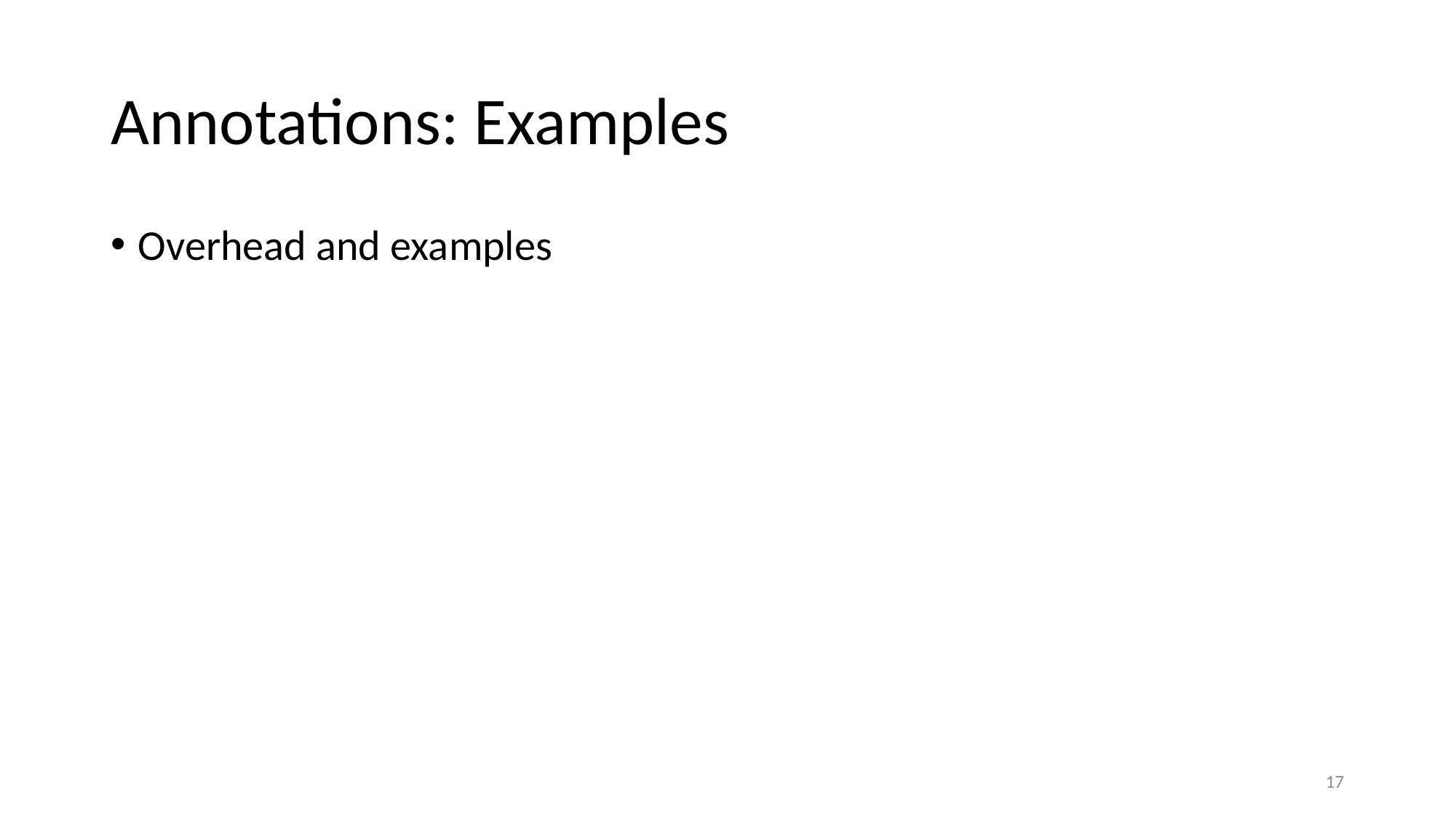

# Annotations: Examples
Overhead and examples
17